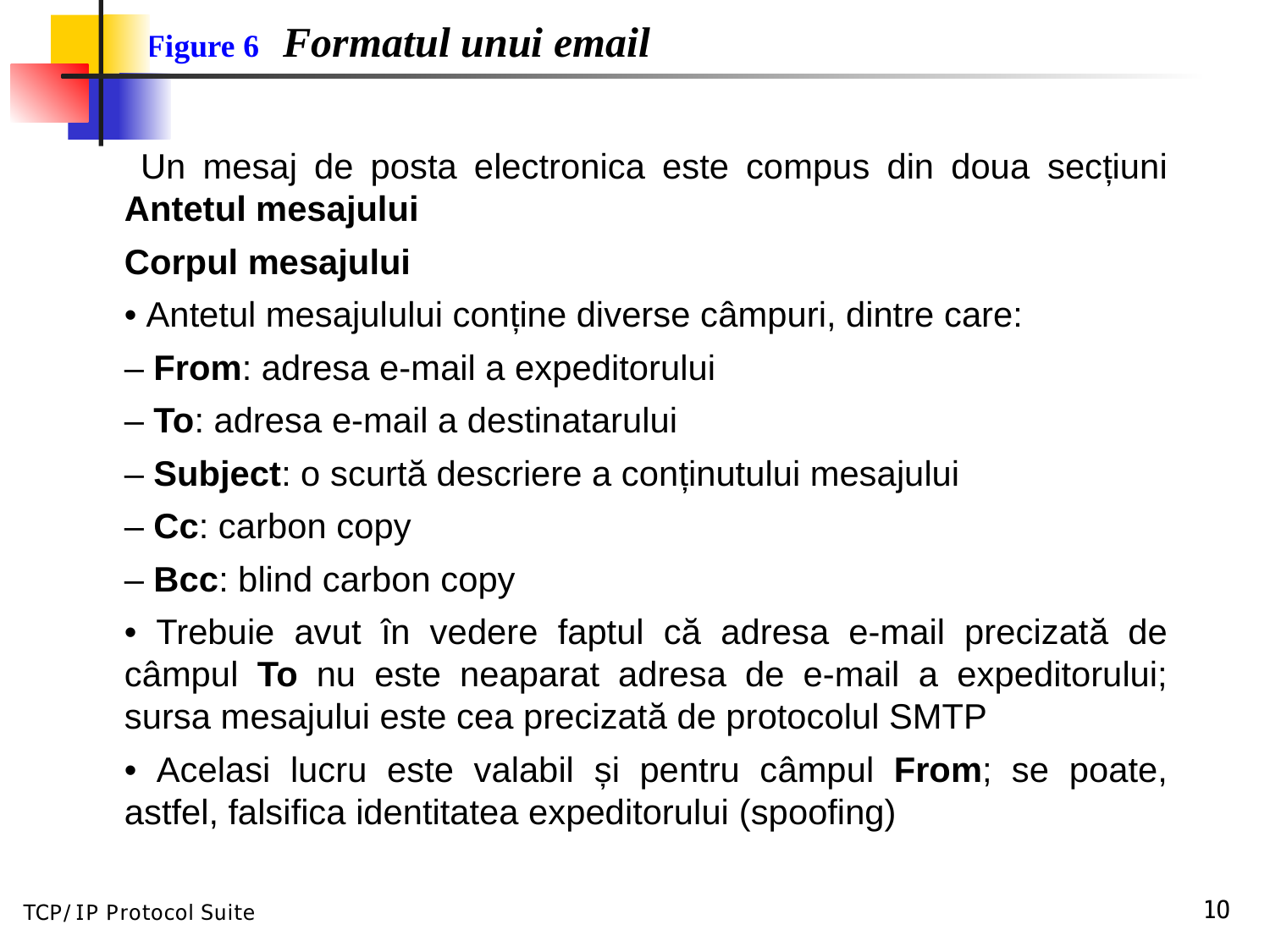

Figure 6   Formatul unui email

 Un mesaj de posta electronica este compus din doua secțiuni Antetul mesajului
Corpul mesajului
• Antetul mesajulului conține diverse câmpuri, dintre care:
– From: adresa e-mail a expeditorului
– To: adresa e-mail a destinatarului
– Subject: o scurtă descriere a conținutului mesajului
– Cc: carbon copy
– Bcc: blind carbon copy
• Trebuie avut în vedere faptul că adresa e-mail precizată de câmpul To nu este neaparat adresa de e-mail a expeditorului; sursa mesajului este cea precizată de protocolul SMTP
• Acelasi lucru este valabil și pentru câmpul From; se poate, astfel, falsifica identitatea expeditorului (spoofing)
10
TCP/IP Protocol Suite